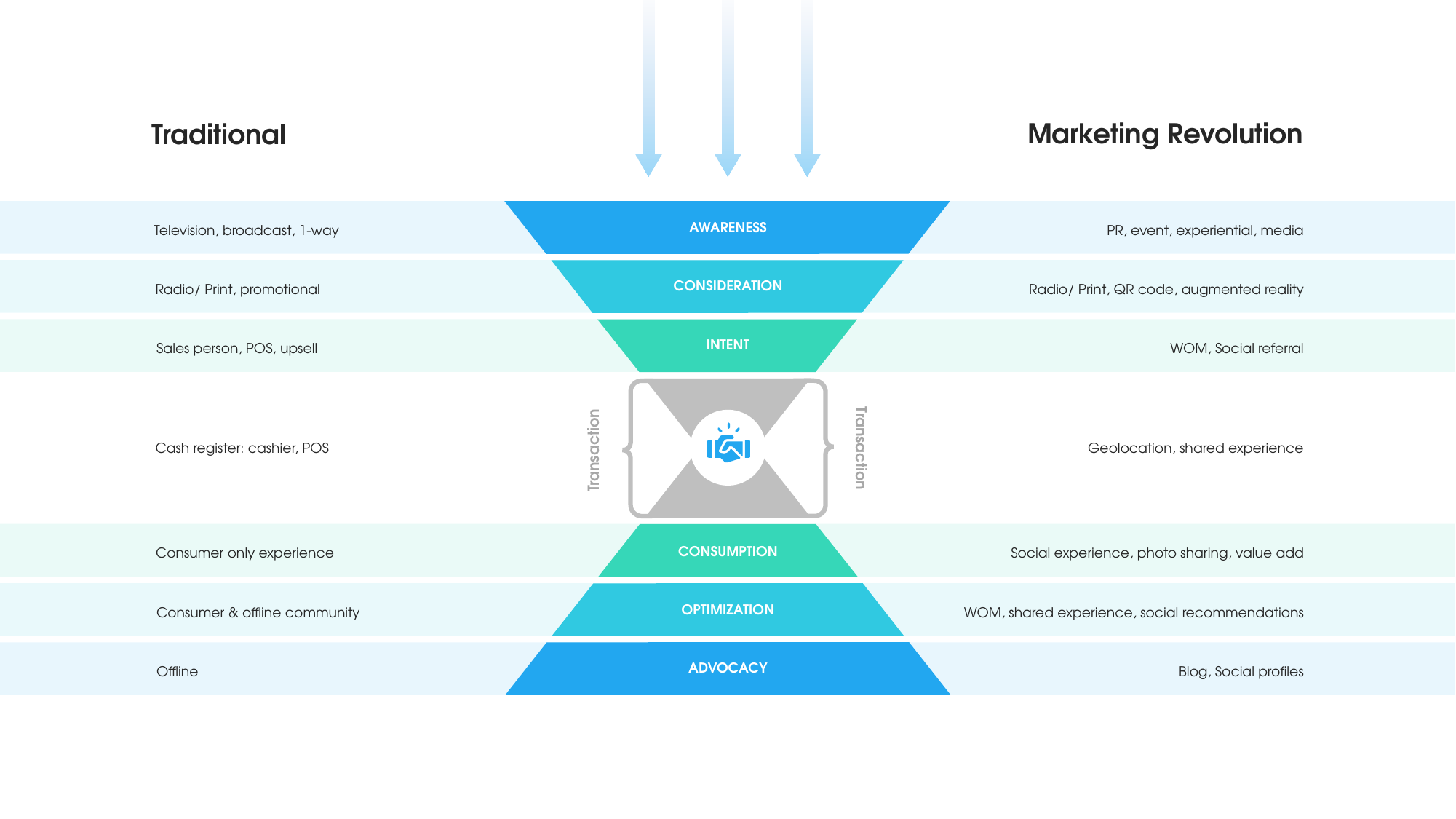

Marketing Revolution
Traditional

AWARENESS
Television, broadcast, 1-way
Radio/ Print, promotional
Sales person, POS, upsell
Cash register: cashier, POS
Consumer only experience
Consumer & offline community
Offline
PR, event, experiential, media
Radio/ Print, QR code, augmented reality
WOM, Social referral
Geolocation, shared experience
Social experience, photo sharing, value add
WOM, shared experience, social recommendations
Blog, Social profiles

CONSIDERATION

INTENT

Transaction
Transaction

CONSUMPTION

OPTIMIZATION

ADVOCACY